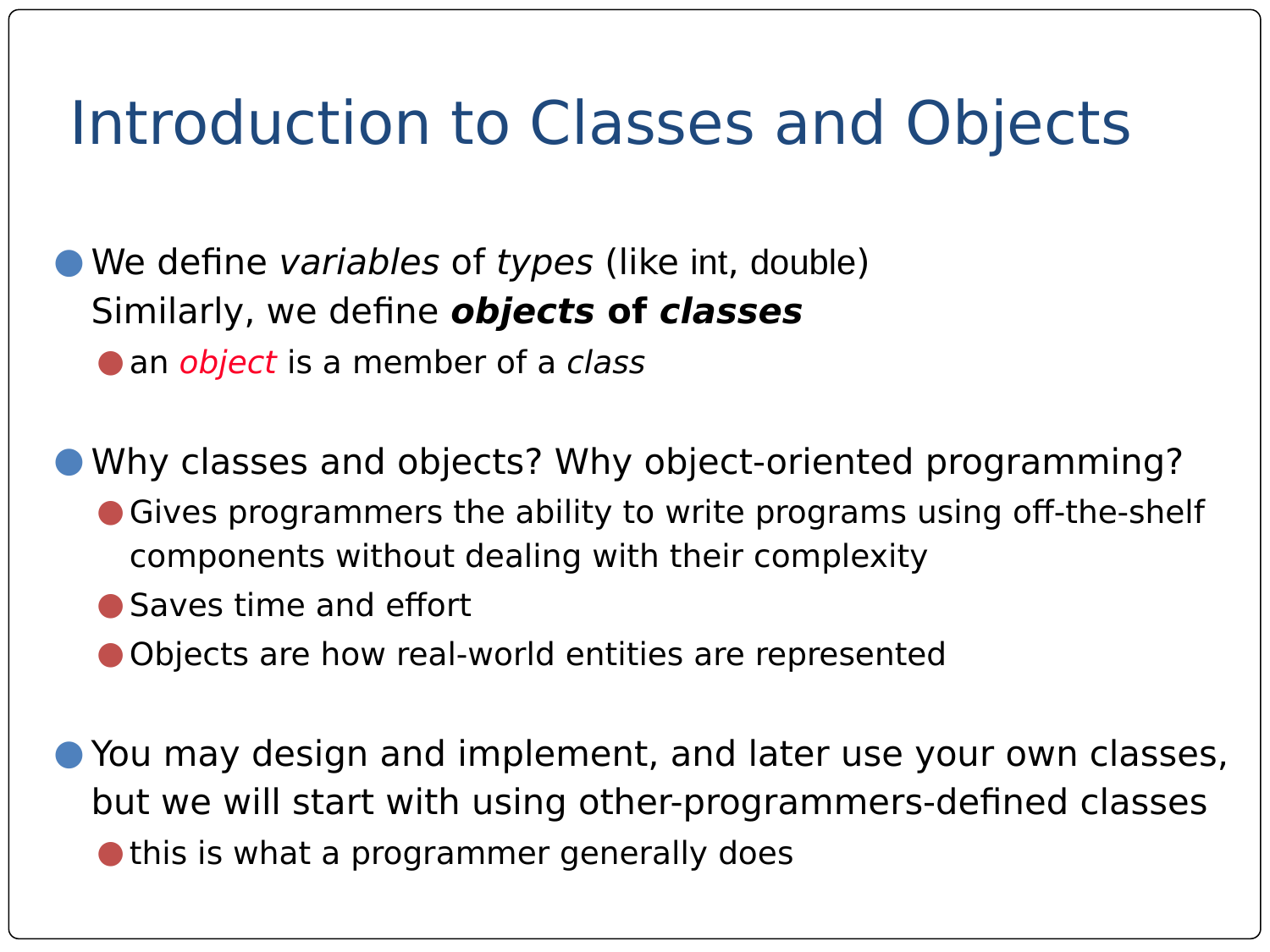

# Introduction to Classes and Objects
We define variables of types (like int, double)
Similarly, we define objects of classes
an object is a member of a class
Why classes and objects? Why object-oriented programming?
Gives programmers the ability to write programs using off-the-shelf components without dealing with their complexity
Saves time and effort
Objects are how real-world entities are represented
You may design and implement, and later use your own classes, but we will start with using other-programmers-defined classes
this is what a programmer generally does